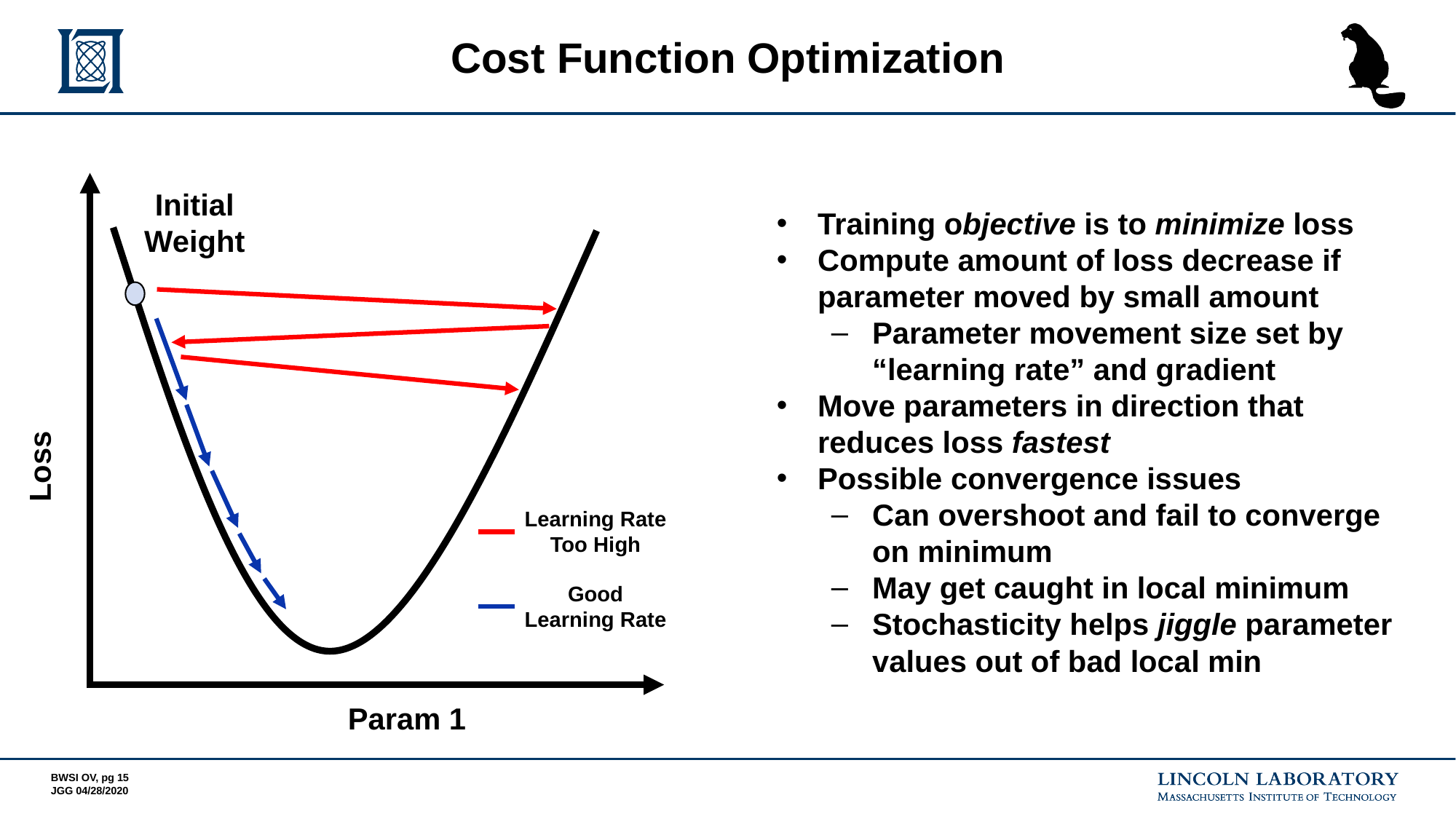

# Cost Function Optimization
Initial Weight
Training objective is to minimize loss
Compute amount of loss decrease if parameter moved by small amount
Parameter movement size set by “learning rate” and gradient
Move parameters in direction that reduces loss fastest
Possible convergence issues
Can overshoot and fail to converge on minimum
May get caught in local minimum
Stochasticity helps jiggle parameter values out of bad local min

Loss
Learning Rate Too High
Good Learning Rate
Param 1